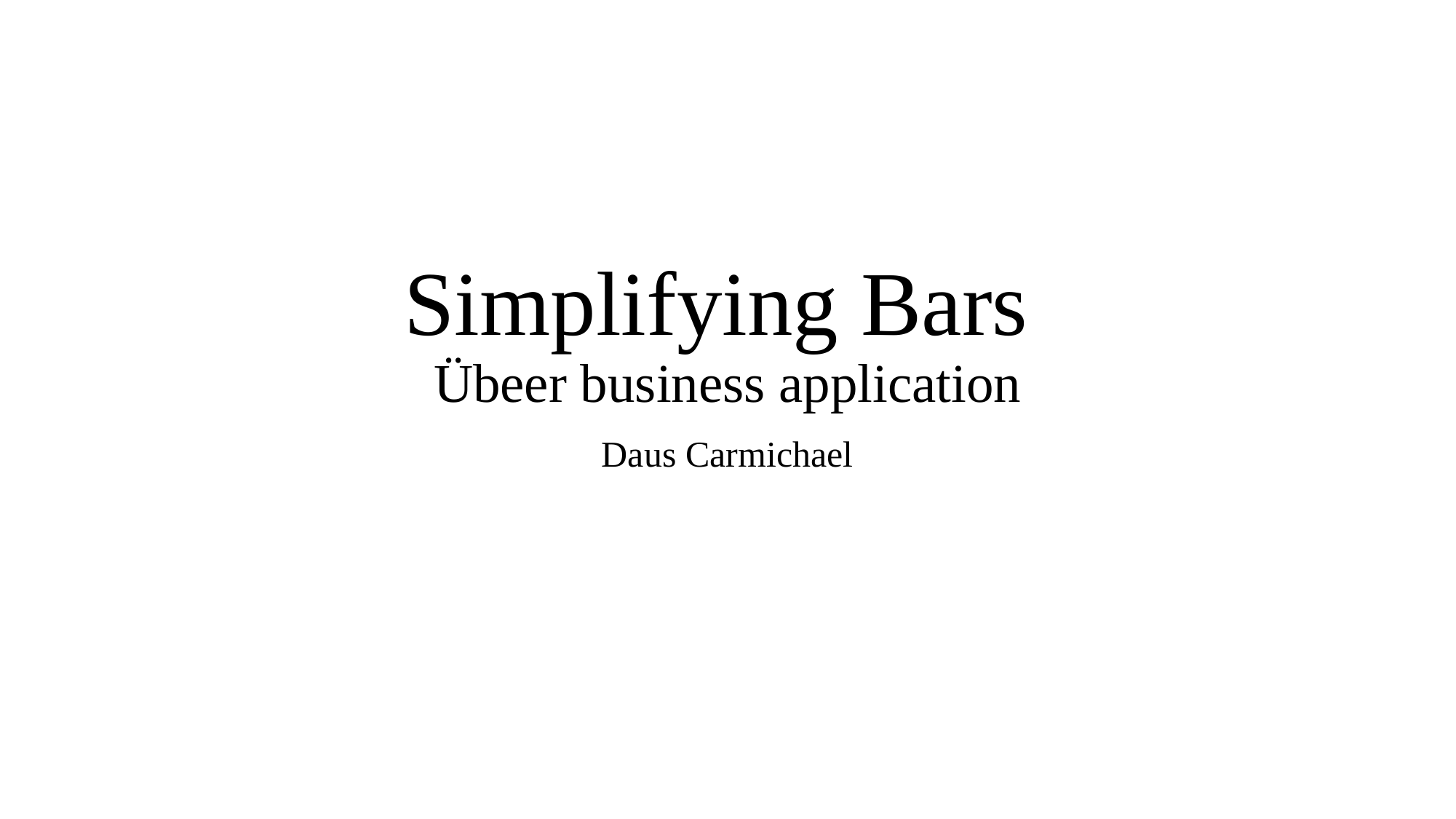

# Simplifying Bars Übeer business application
Daus Carmichael